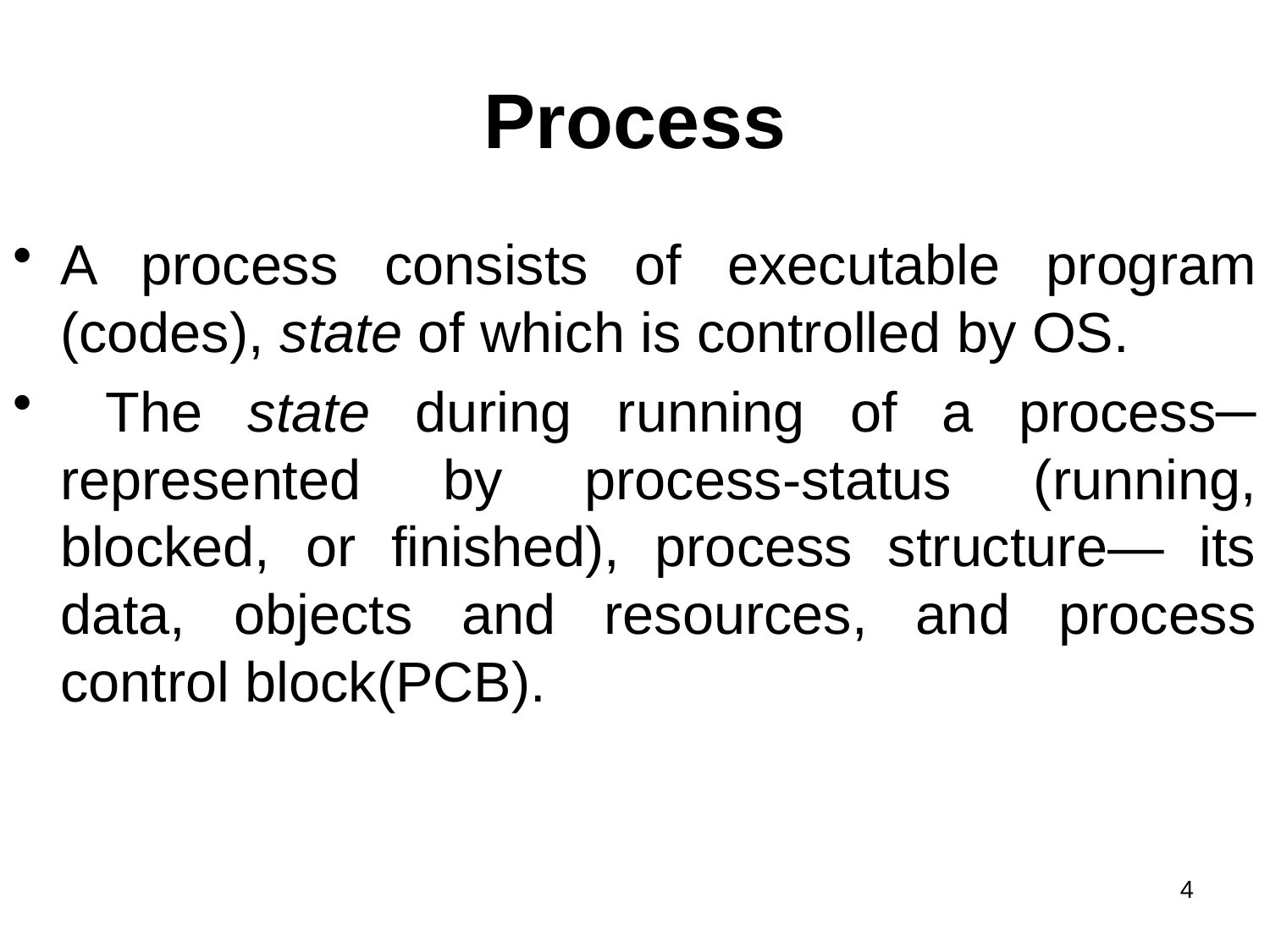

# Process
A process consists of executable program (codes), state of which is controlled by OS.
 The state during running of a process─ represented by process-status (running, blocked, or finished), process structure— its data, objects and resources, and process control block(PCB).
4